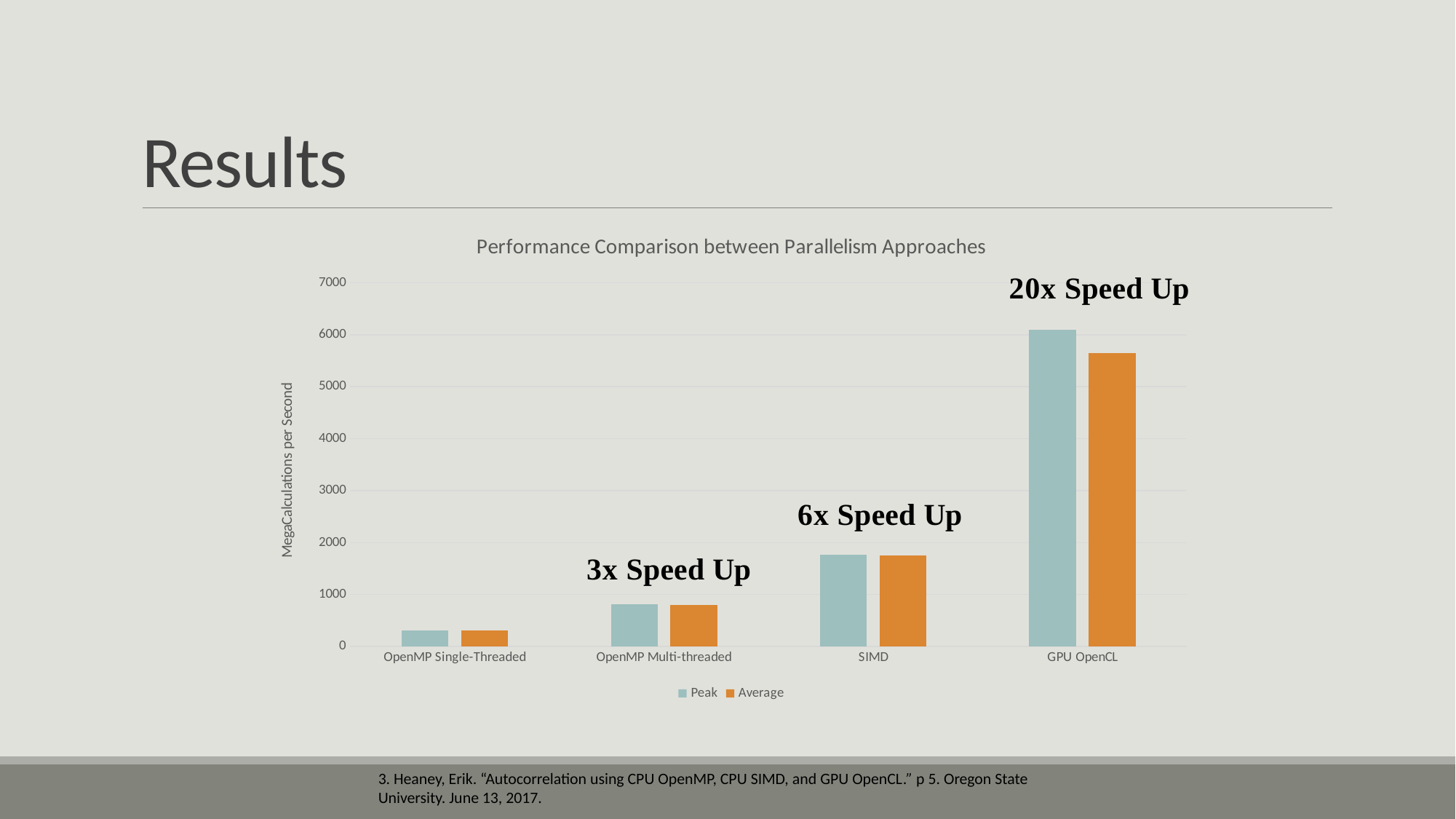

# Results

### Chart: Performance Comparison between Parallelism Approaches

| Category | Peak | Average |
|---|---|---|
| OpenMP Single-Threaded | 310.84 | 309.3 |
| OpenMP Multi-threaded | 814.48 | 798.73 |
| SIMD | 1770.96 | 1749.31 |
| GPU OpenCL | 6100.0 | 5650.0 |
3. Heaney, Erik. “Autocorrelation using CPU OpenMP, CPU SIMD, and GPU OpenCL.” p 5. Oregon State University. June 13, 2017.